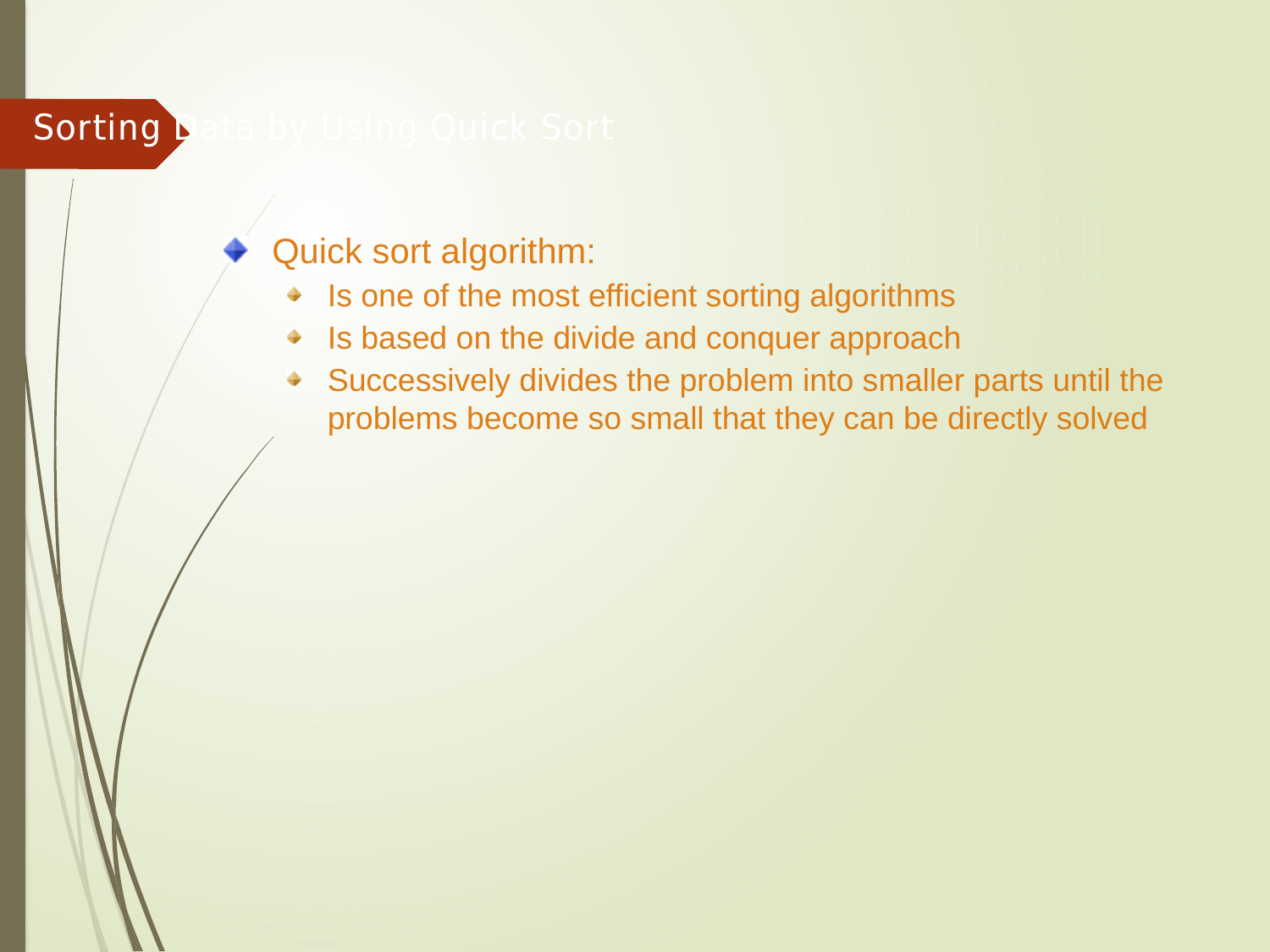

Sorting Data by Using Quick Sort
Quick sort algorithm:
Is one of the most efficient sorting algorithms
Is based on the divide and conquer approach
Successively divides the problem into smaller parts until the problems become so small that they can be directly solved